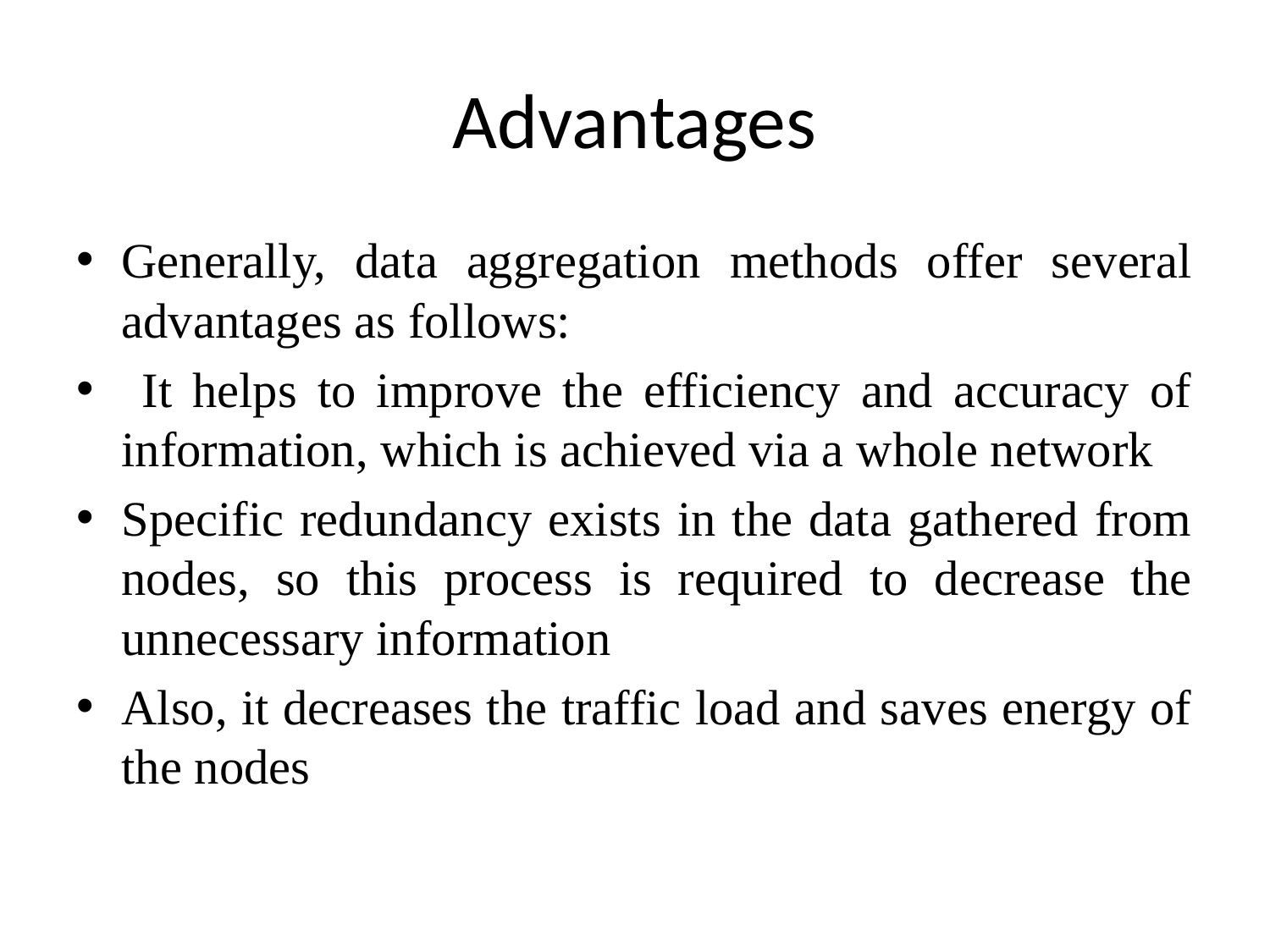

# Advantages
Generally, data aggregation methods offer several advantages as follows:
 It helps to improve the efficiency and accuracy of information, which is achieved via a whole network
Specific redundancy exists in the data gathered from nodes, so this process is required to decrease the unnecessary information
Also, it decreases the traffic load and saves energy of the nodes